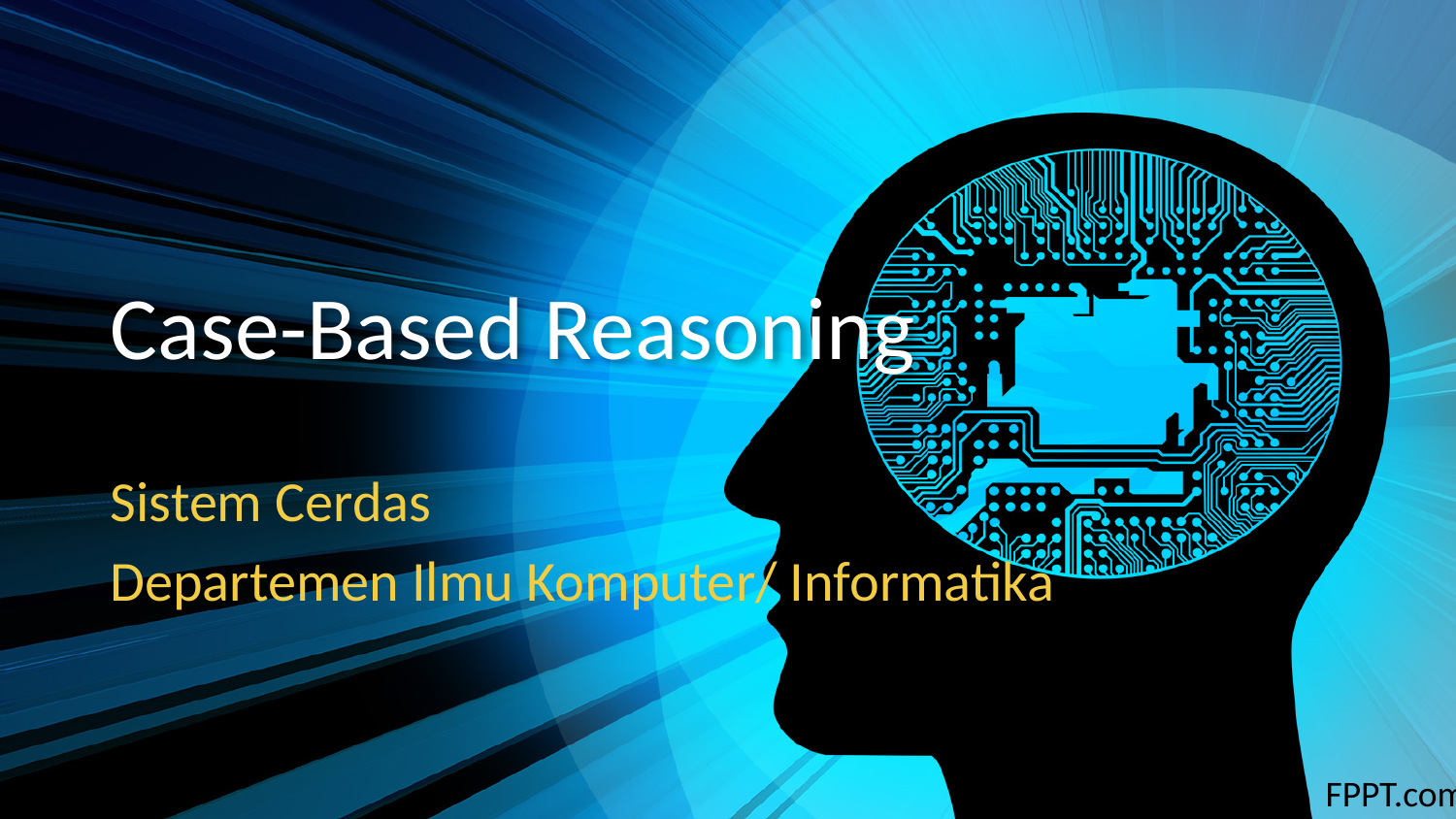

# Case-Based Reasoning
Sistem Cerdas
Departemen Ilmu Komputer/ Informatika
FPPT.com